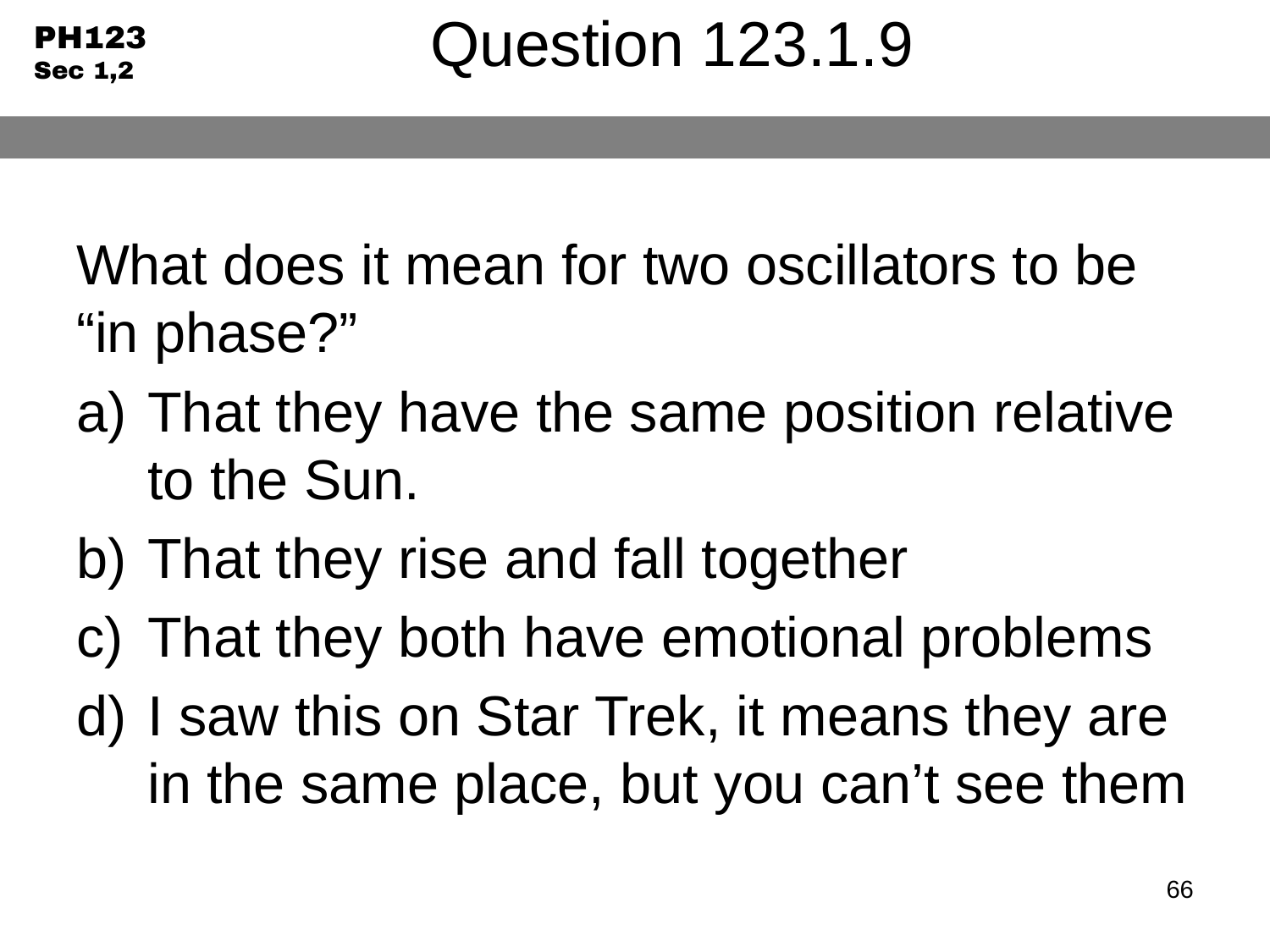

# Question 123.1.9
What does it mean for two oscillators to be “in phase?”
That they have the same position relative to the Sun.
That they rise and fall together
That they both have emotional problems
I saw this on Star Trek, it means they are in the same place, but you can’t see them
66